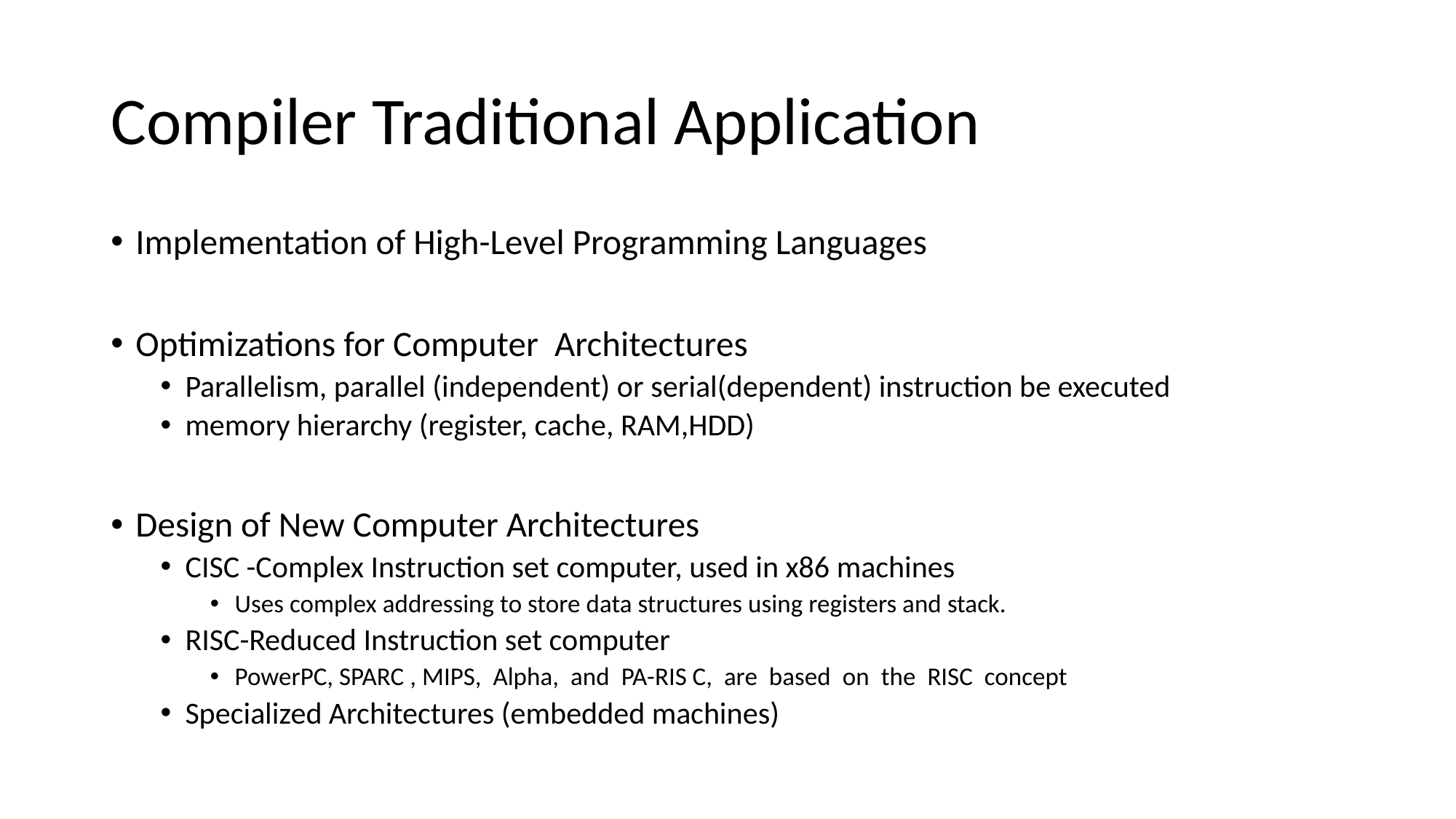

# Compiler Traditional Application
Implementation of High-Level Programming Languages

Optimizations for Computer  Architectures
Parallelism, parallel (independent) or serial(dependent) instruction be executed
memory hierarchy (register, cache, RAM,HDD)

Design of New Computer Architectures
CISC -Complex Instruction set computer, used in x86 machines
Uses complex addressing to store data structures using registers and stack.
RISC-Reduced Instruction set computer
PowerPC, SPARC , MIPS,  Alpha,  and  PA-RIS C,  are  based  on  the  RISC  concept
Specialized Architectures (embedded machines)